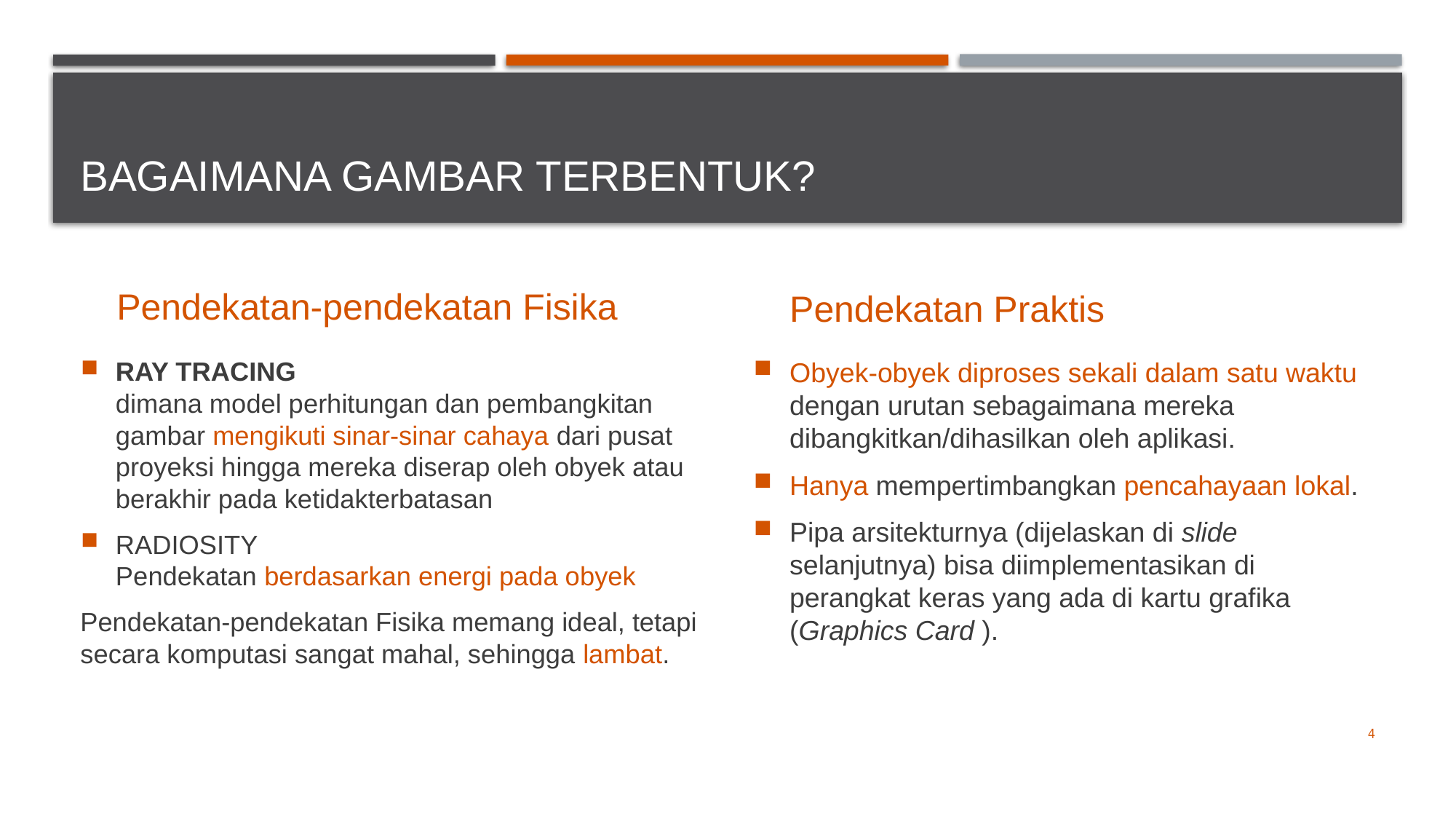

# Bagaimana Gambar Terbentuk?
Pendekatan-pendekatan Fisika
Pendekatan Praktis
RAY TRACING
dimana model perhitungan dan pembangkitan gambar mengikuti sinar-sinar cahaya dari pusat proyeksi hingga mereka diserap oleh obyek atau berakhir pada ketidakterbatasan
RADIOSITY
Pendekatan berdasarkan energi pada obyek
Pendekatan-pendekatan Fisika memang ideal, tetapi secara komputasi sangat mahal, sehingga lambat.
Obyek-obyek diproses sekali dalam satu waktu dengan urutan sebagaimana mereka dibangkitkan/dihasilkan oleh aplikasi.
Hanya mempertimbangkan pencahayaan lokal.
Pipa arsitekturnya (dijelaskan di slide selanjutnya) bisa diimplementasikan di perangkat keras yang ada di kartu grafika (Graphics Card ).
4